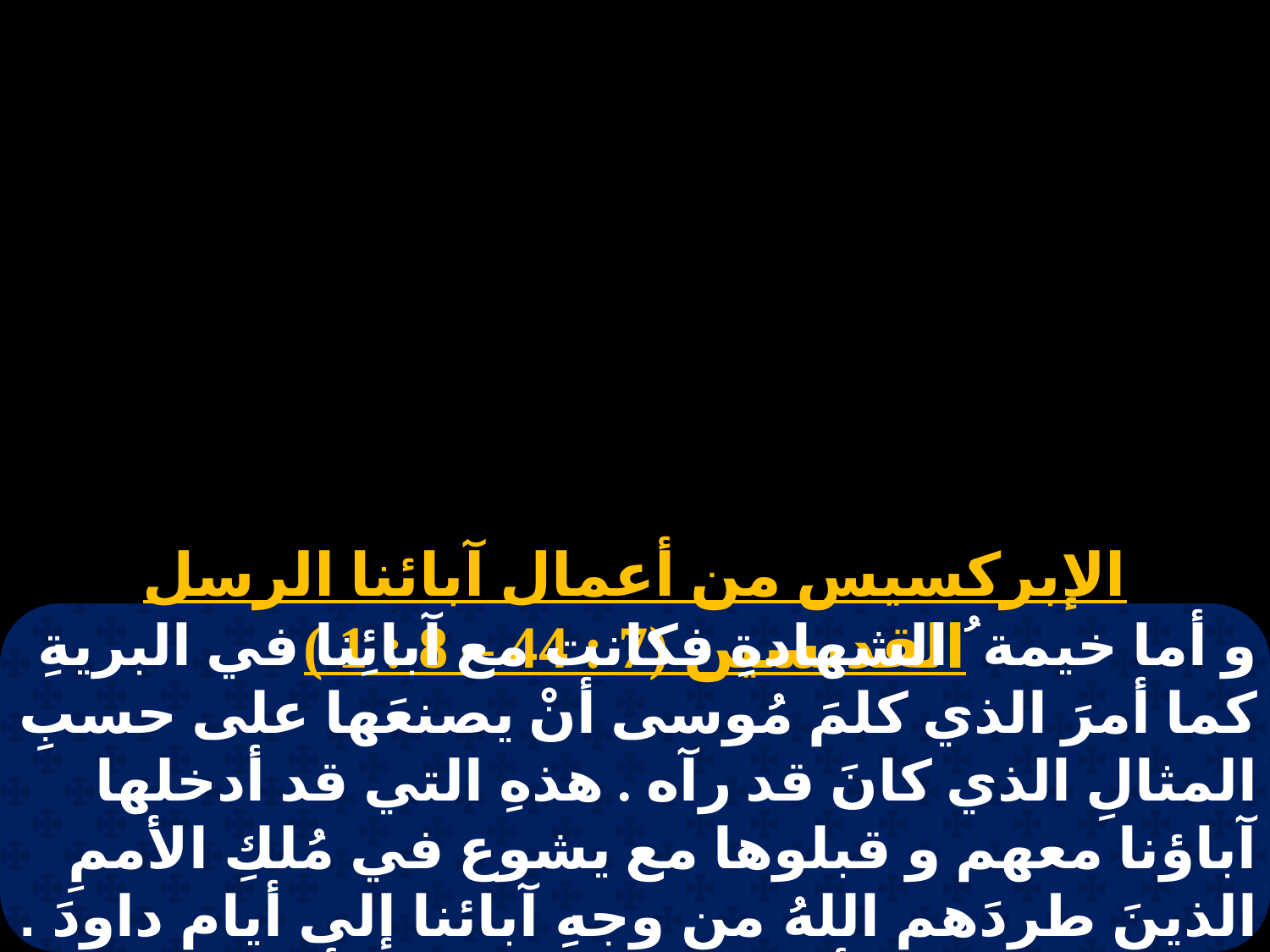

الإبركسيس من أعمال آبائنا الرسل القديسين (7 : 44 – 8 : 1 )
و أما خيمة ُ الشهادةِ فكانت مع آبائِنا في البريةِ كما أمرَ الذي كلمَ مُوسى أنْ يصنعَها على حسبِ المثالِ الذي كانَ قد رآه . هذهِ التي قد أدخلها آباؤنا معهم و قبلوها مع يشوع في مُلكِ الأممِ الذينَ طردَهم اللهُ من وجهِ آبائنا إلى أيامِ داودَ . الذي وَجد نعمة أمامَ اللهِ . والتمَسَ أنْ يَصنعَ مَسكناً لألهِ يعقوب . و لكنَّ سليمان بنى لهُ بيتاً .